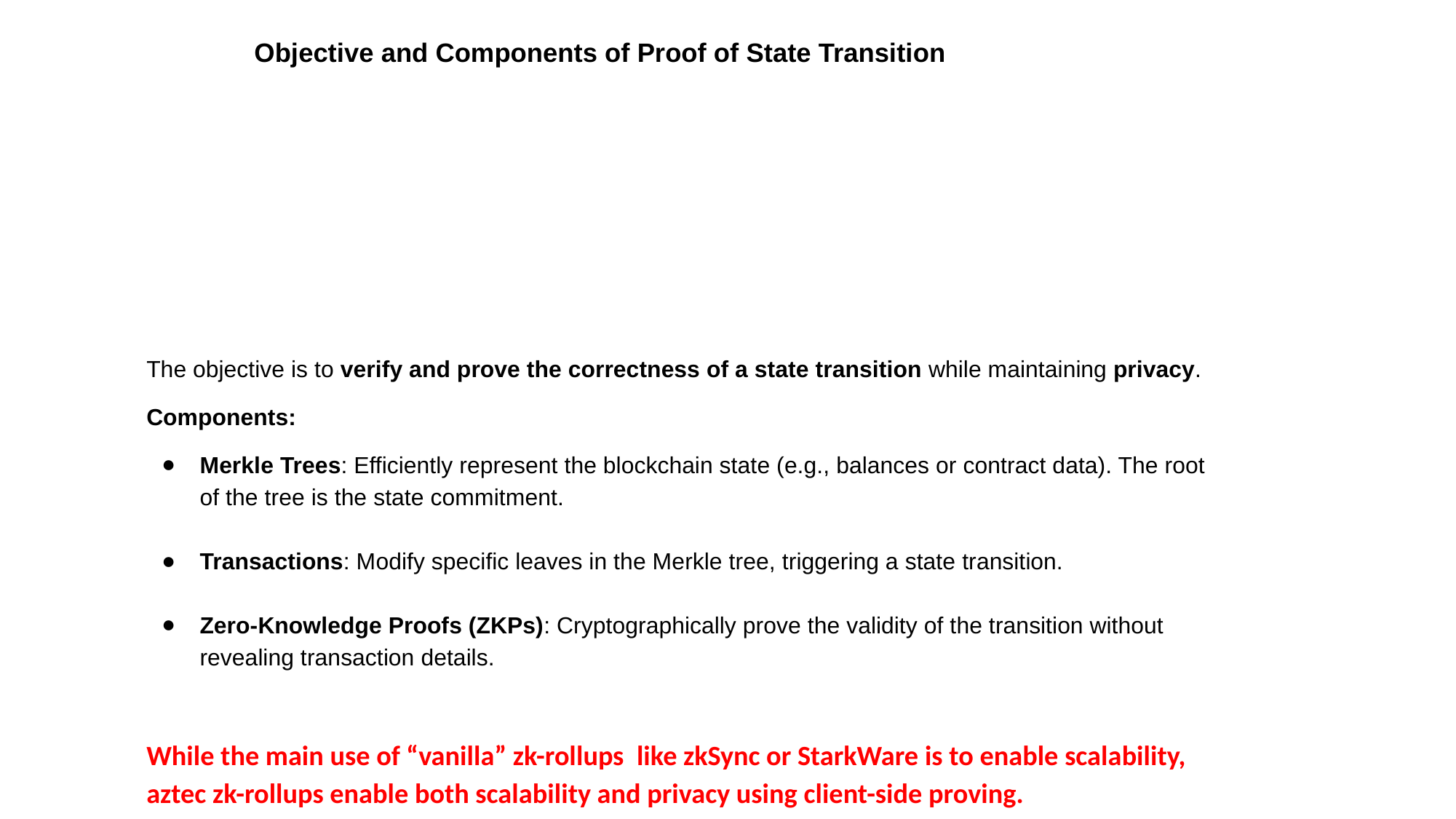

Objective and Components of Proof of State Transition

# The objective is to verify and prove the correctness of a state transition while maintaining privacy.
Components:
Merkle Trees: Efficiently represent the blockchain state (e.g., balances or contract data). The root of the tree is the state commitment.
Transactions: Modify specific leaves in the Merkle tree, triggering a state transition.
Zero-Knowledge Proofs (ZKPs): Cryptographically prove the validity of the transition without revealing transaction details.

While the main use of “vanilla” zk-rollups  like zkSync or StarkWare is to enable scalability, aztec zk-rollups enable both scalability and privacy using client-side proving.